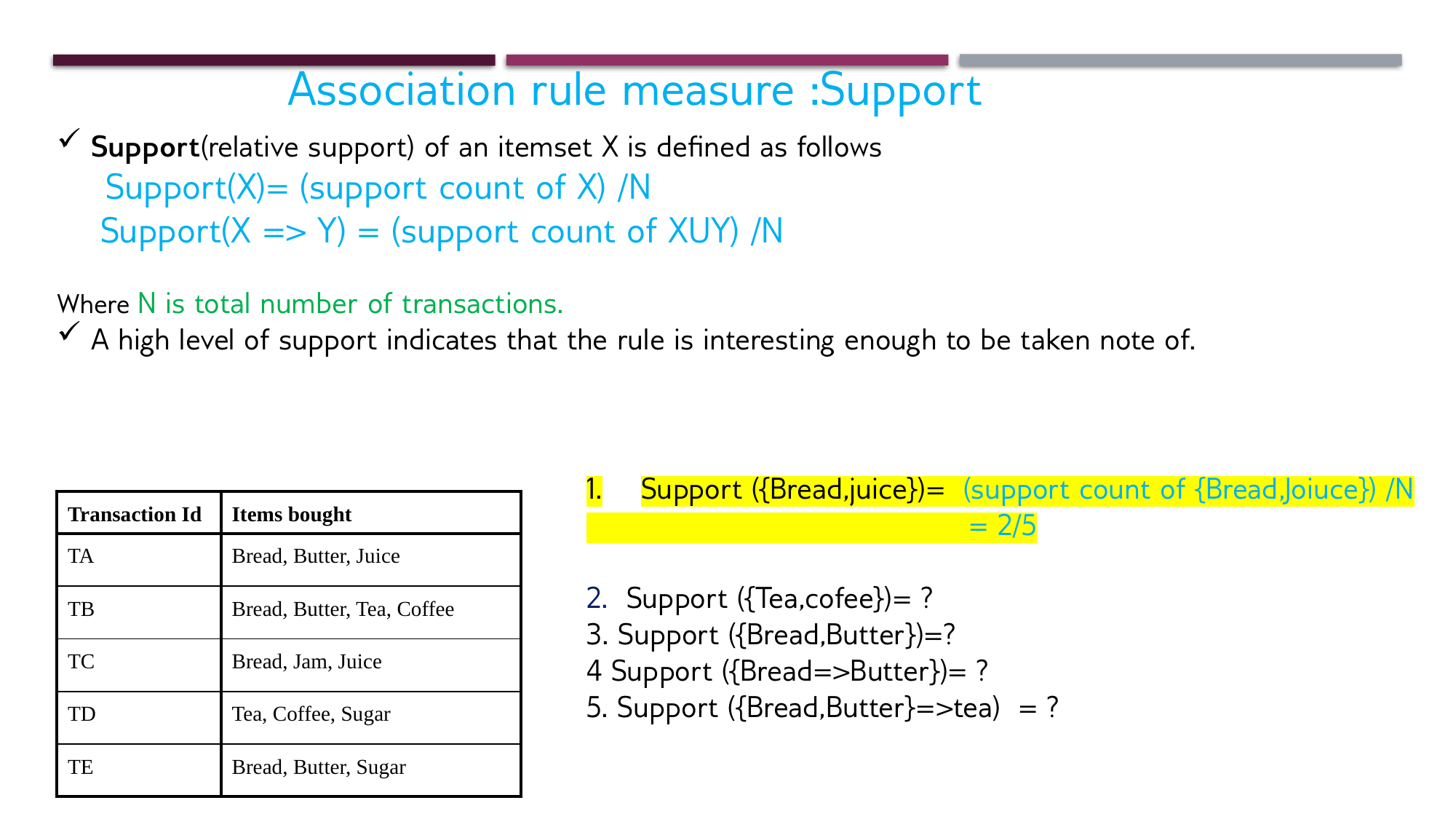

Association rule measure :Support

Support(relative support) of an itemset X is defined as follows
     Support(X)= (support count of X) /N
    Support(X => Y) = (support count of XUY) /N

Where N is total number of transactions.
A high level of support indicates that the rule is interesting enough to be taken note of.

Support ({Bread,juice})=  (support count of {Bread,Joiuce}) /N
                                          = 2/5

2.  Support ({Tea,cofee})= ?
3. Support ({Bread,Butter})=?
4 Support ({Bread=>Butter})= ?
5. Support ({Bread,Butter}=>tea)  = ?

| Transaction Id | Items bought |
| --- | --- |
| TA | Bread, Butter, Juice |
| TB | Bread, Butter, Tea, Coffee |
| TC | Bread, Jam, Juice |
| TD | Tea, Coffee, Sugar |
| TE | Bread, Butter, Sugar |